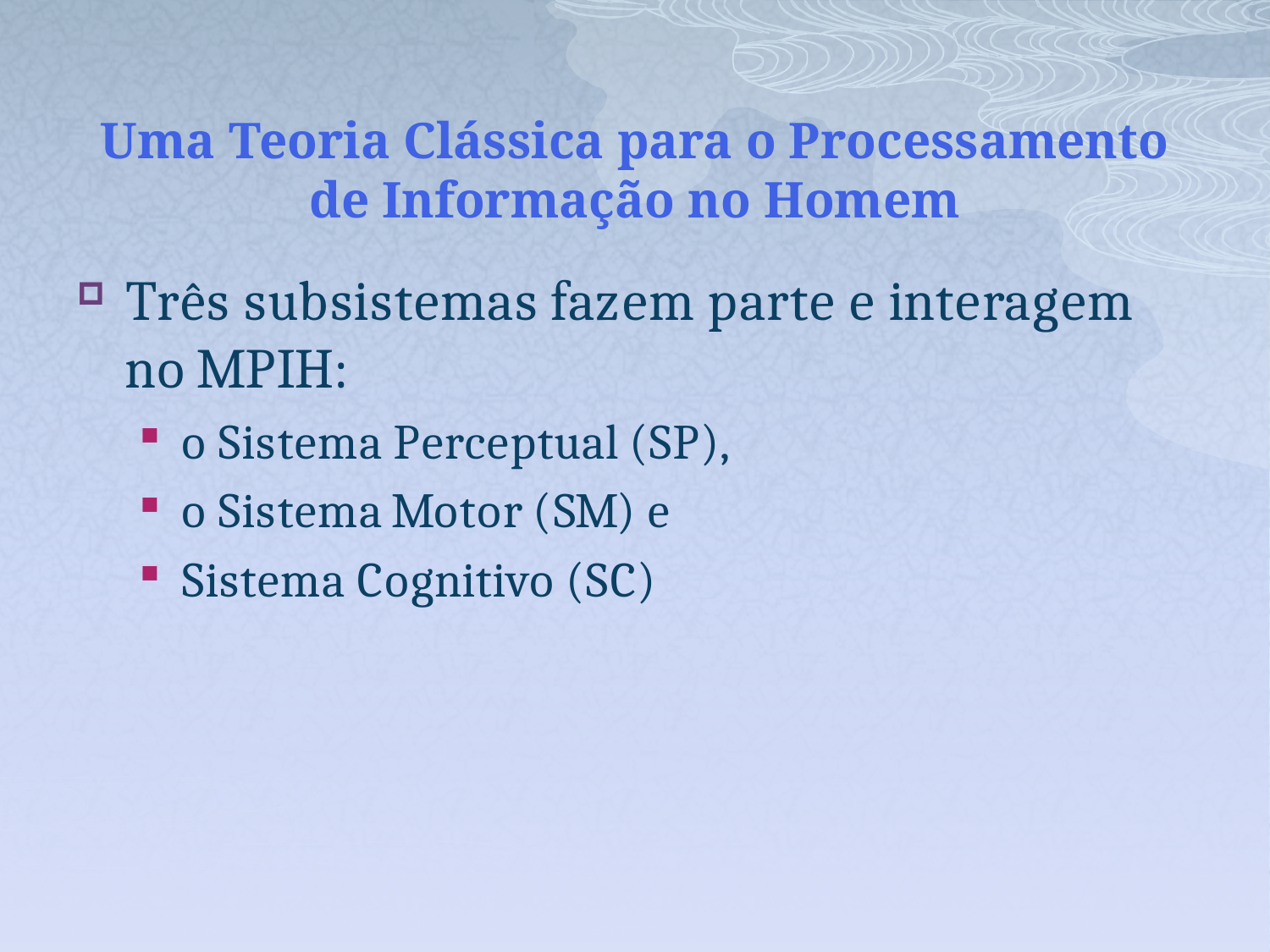

# Uma Teoria Clássica para o Processamento de Informação no Homem
Três subsistemas fazem parte e interagem no MPIH:
o Sistema Perceptual (SP),
o Sistema Motor (SM) e
Sistema Cognitivo (SC)